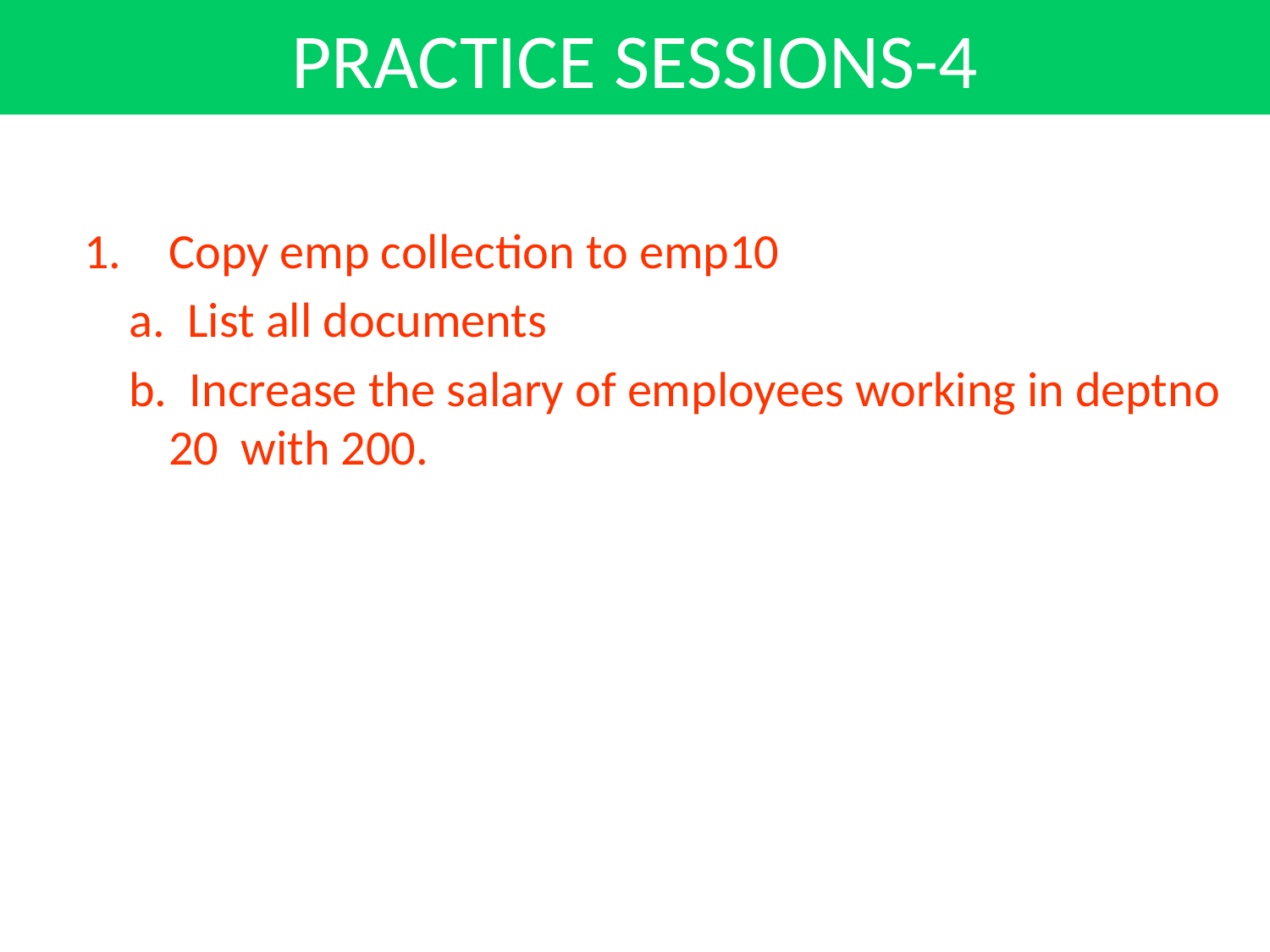

PRACTICE SESSIONS-4
Copy emp collection to emp10
    a.  List all documents
    b.  Increase the salary of employees working in deptno 20  with 200.